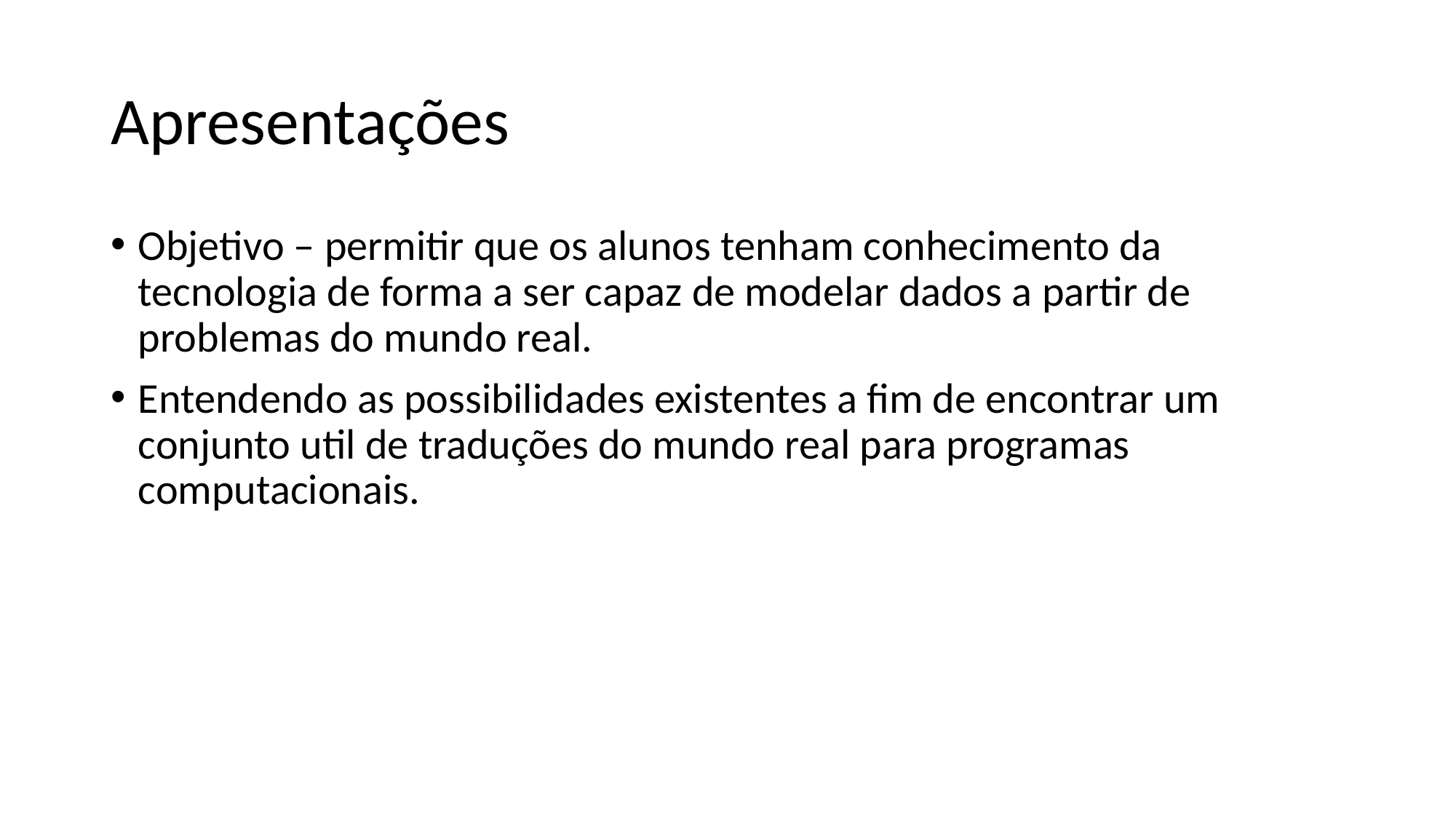

# Apresentações
Objetivo – permitir que os alunos tenham conhecimento da tecnologia de forma a ser capaz de modelar dados a partir de problemas do mundo real.
Entendendo as possibilidades existentes a fim de encontrar um conjunto util de traduções do mundo real para programas computacionais.